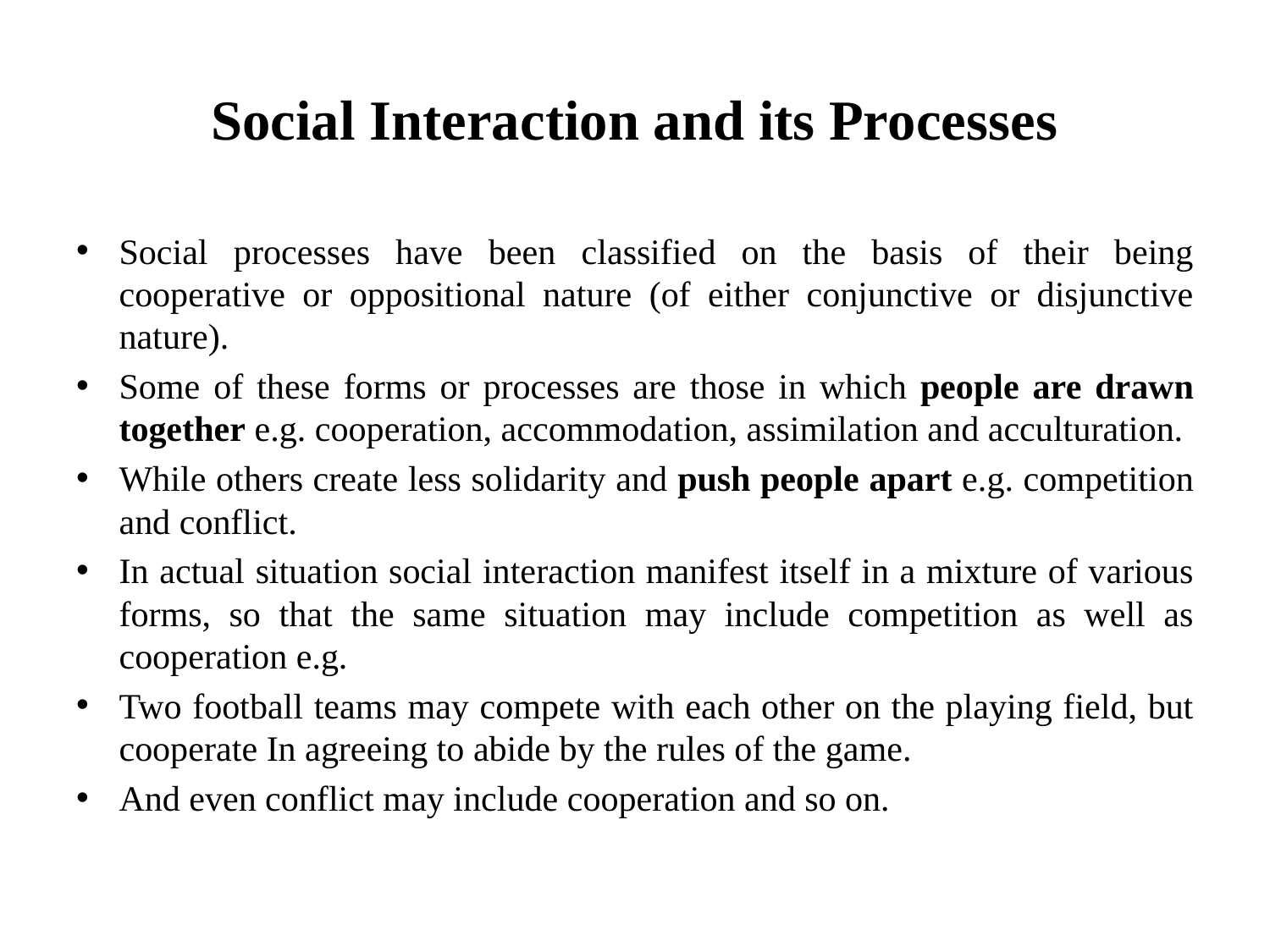

# Social Interaction and its Processes
Social processes have been classified on the basis of their being cooperative or oppositional nature (of either conjunctive or disjunctive nature).
Some of these forms or processes are those in which people are drawn together e.g. cooperation, accommodation, assimilation and acculturation.
While others create less solidarity and push people apart e.g. competition and conflict.
In actual situation social interaction manifest itself in a mixture of various forms, so that the same situation may include competition as well as cooperation e.g.
Two football teams may compete with each other on the playing field, but cooperate In agreeing to abide by the rules of the game.
And even conflict may include cooperation and so on.